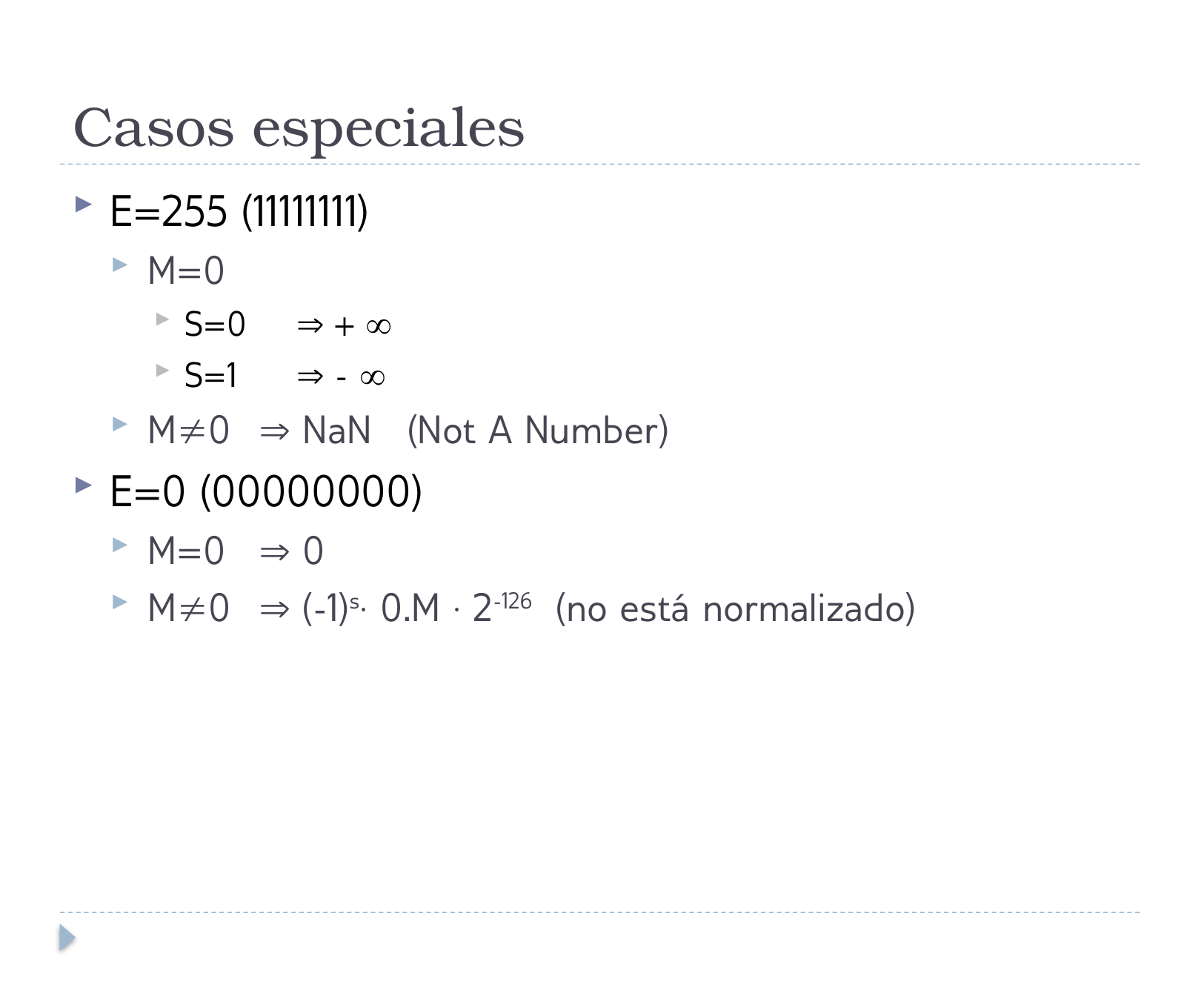

# Casos especiales
E=255 (11111111)
M=0
S=0  	⇒ + ∞
S=1 	⇒ - ∞
M≠0 	⇒ NaN   (Not A Number)
E=0 (00000000)
M=0	⇒ 0
M≠0 	⇒ (-1)s· 0.M · 2-126  (no está normalizado)